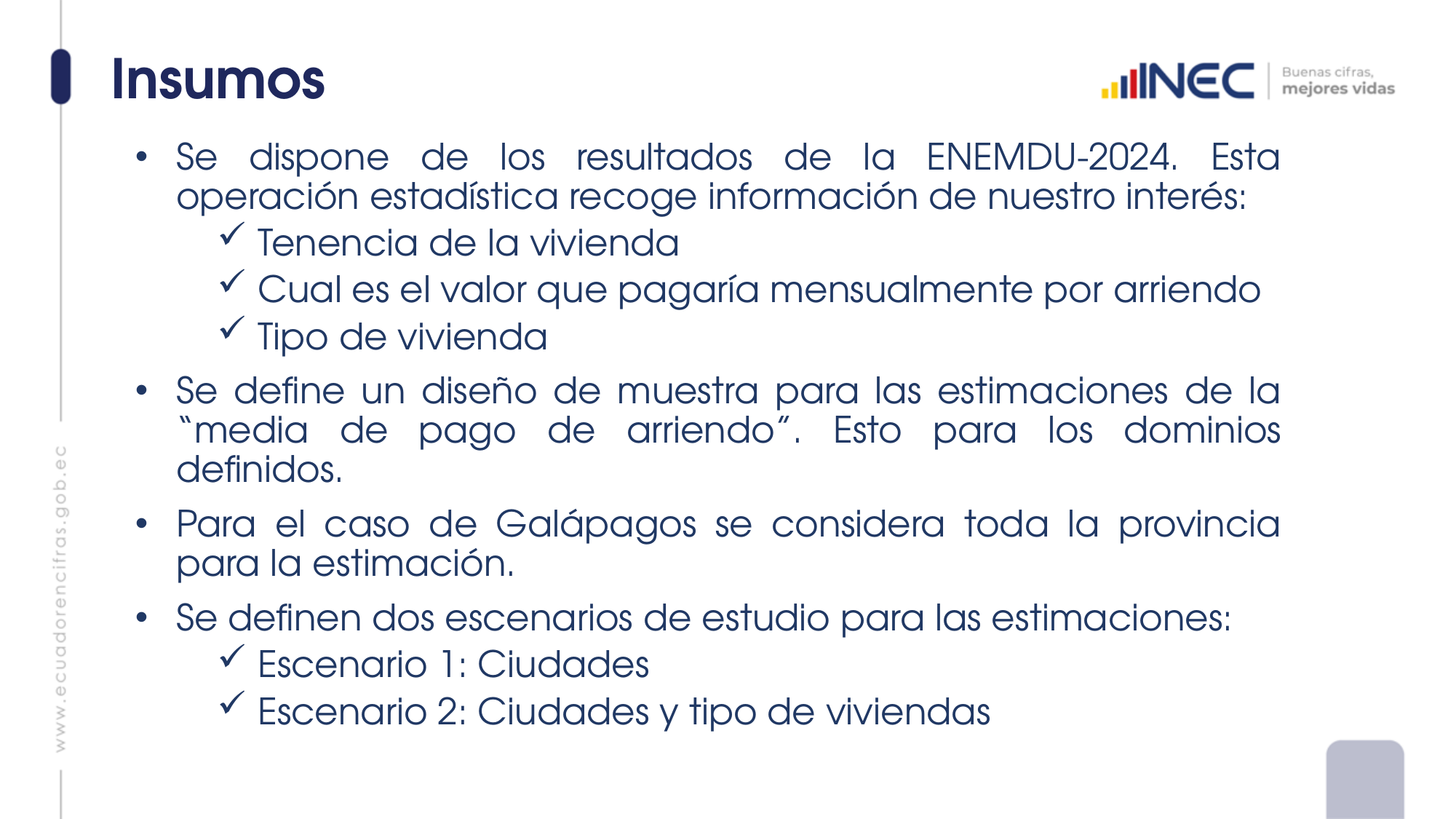

# Insumos
Se dispone de los resultados de la ENEMDU-2024. Esta operación estadística recoge información de nuestro interés:
Tenencia de la vivienda
Cual es el valor que pagaría mensualmente por arriendo
Tipo de vivienda
Se define un diseño de muestra para las estimaciones de la “media de pago de arriendo”. Esto para los dominios definidos.
Para el caso de Galápagos se considera toda la provincia para la estimación.
Se definen dos escenarios de estudio para las estimaciones:
Escenario 1: Ciudades
Escenario 2: Ciudades y tipo de viviendas